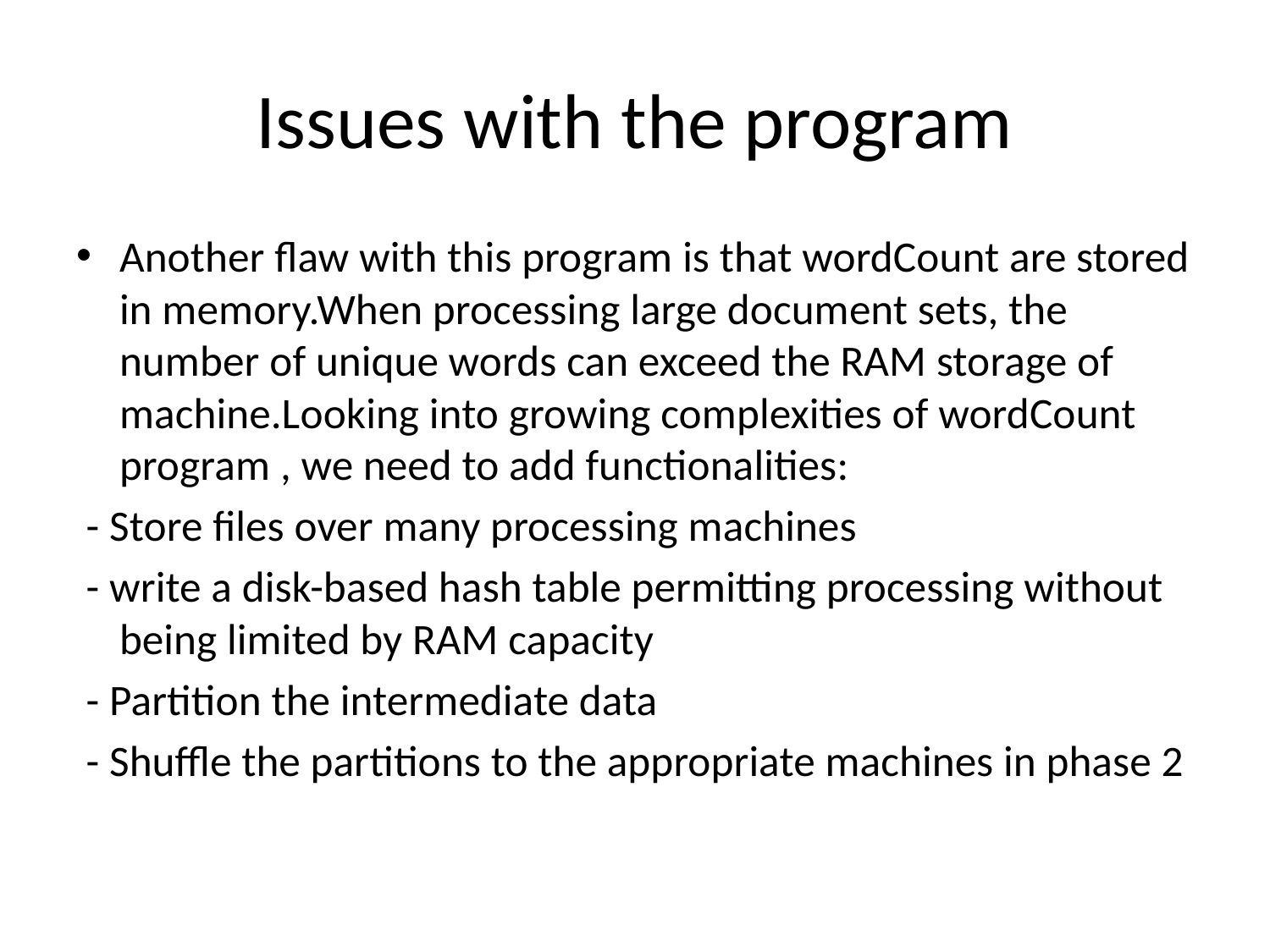

# Issues with the program
Another flaw with this program is that wordCount are stored in memory.When processing large document sets, the number of unique words can exceed the RAM storage of machine.Looking into growing complexities of wordCount program , we need to add functionalities:
 - Store files over many processing machines
 - write a disk-based hash table permitting processing without being limited by RAM capacity
 - Partition the intermediate data
 - Shuffle the partitions to the appropriate machines in phase 2